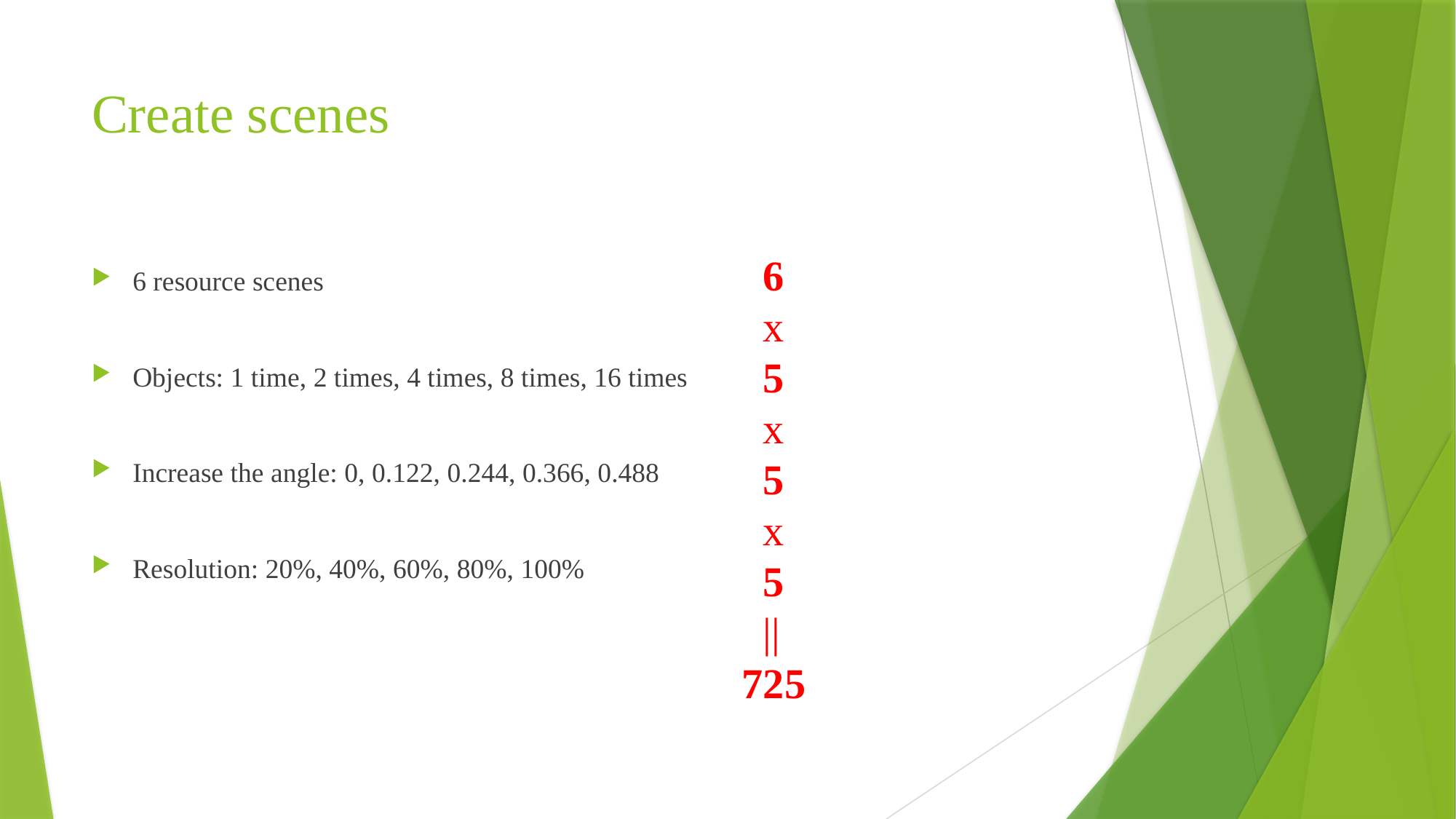

# Create scenes
  6
  x
  5
  x
  5
  x
  5
  ||
725
6 resource scenes

Objects: 1 time, 2 times, 4 times, 8 times, 16 times

Increase the angle: 0, 0.122, 0.244, 0.366, 0.488

Resolution: 20%, 40%, 60%, 80%, 100%